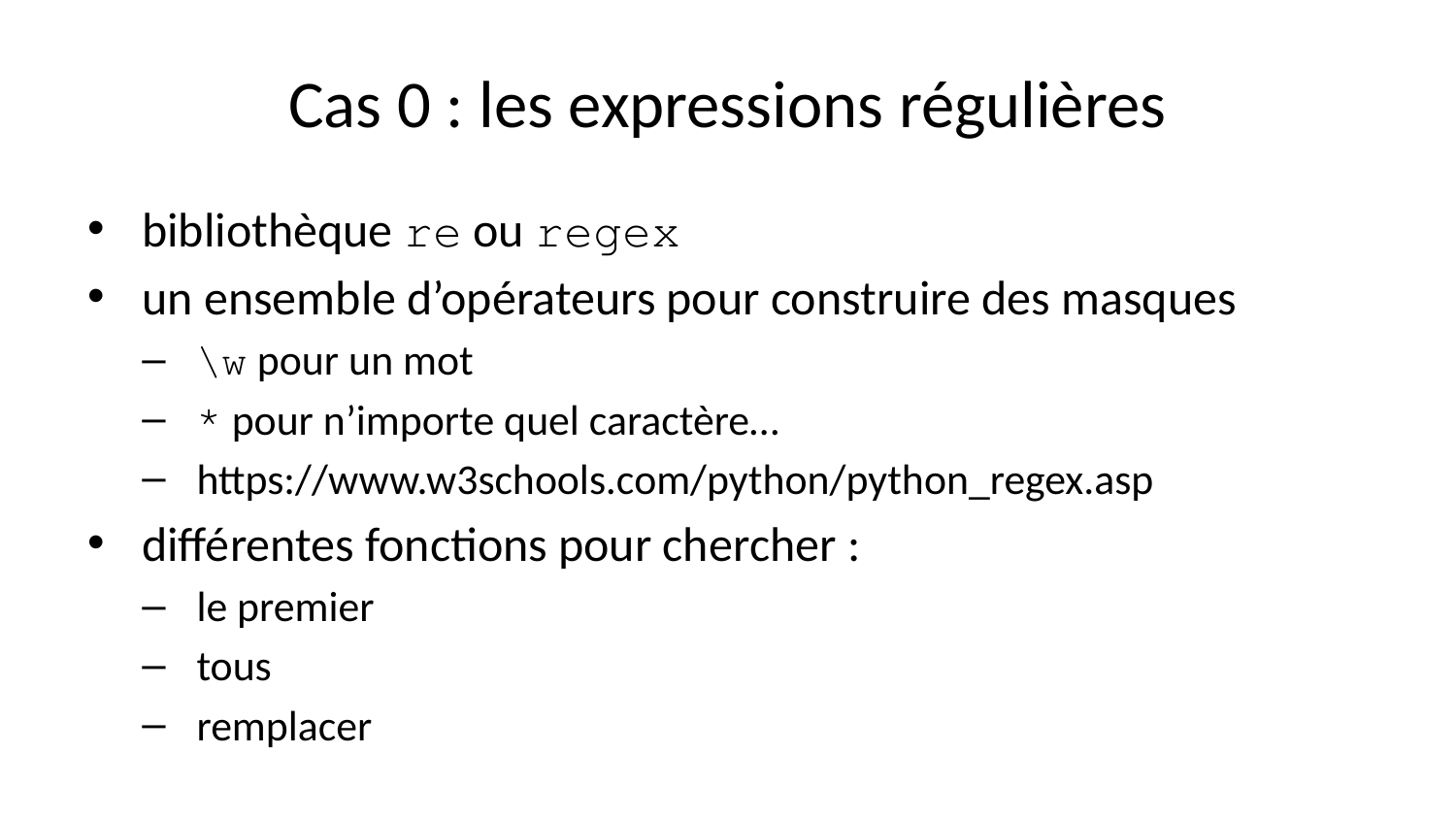

# Cas 0 : les expressions régulières
bibliothèque re ou regex
un ensemble d’opérateurs pour construire des masques
\w pour un mot
* pour n’importe quel caractère…
https://www.w3schools.com/python/python_regex.asp
différentes fonctions pour chercher :
le premier
tous
remplacer